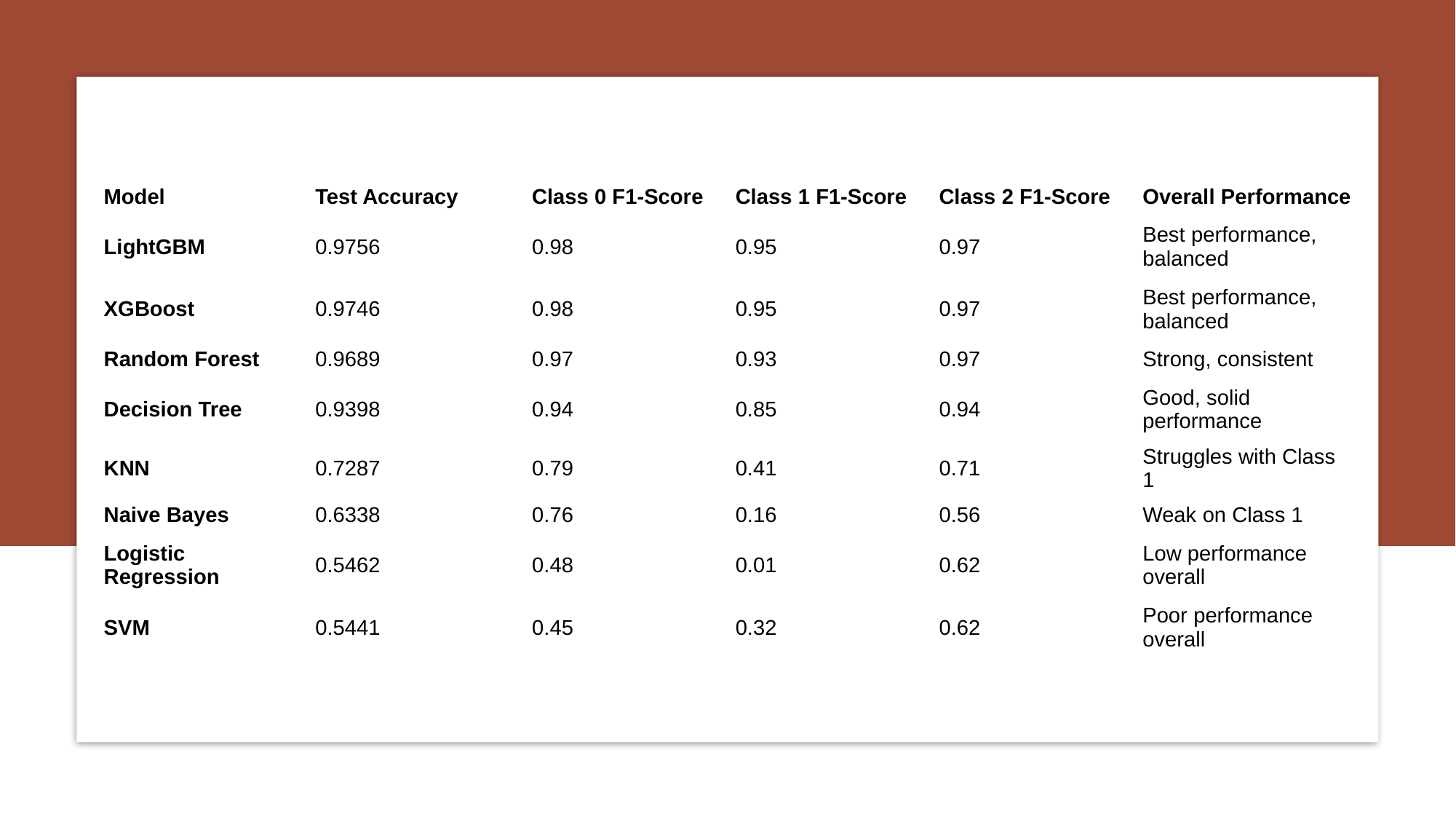

| Model | Test Accuracy | Class 0 F1-Score | Class 1 F1-Score | Class 2 F1-Score | Overall Performance |
| --- | --- | --- | --- | --- | --- |
| LightGBM | 0.9756 | 0.98 | 0.95 | 0.97 | Best performance, balanced |
| XGBoost | 0.9746 | 0.98 | 0.95 | 0.97 | Best performance, balanced |
| Random Forest | 0.9689 | 0.97 | 0.93 | 0.97 | Strong, consistent |
| Decision Tree | 0.9398 | 0.94 | 0.85 | 0.94 | Good, solid performance |
| KNN | 0.7287 | 0.79 | 0.41 | 0.71 | Struggles with Class 1 |
| Naive Bayes | 0.6338 | 0.76 | 0.16 | 0.56 | Weak on Class 1 |
| Logistic Regression | 0.5462 | 0.48 | 0.01 | 0.62 | Low performance overall |
| SVM | 0.5441 | 0.45 | 0.32 | 0.62 | Poor performance overall |